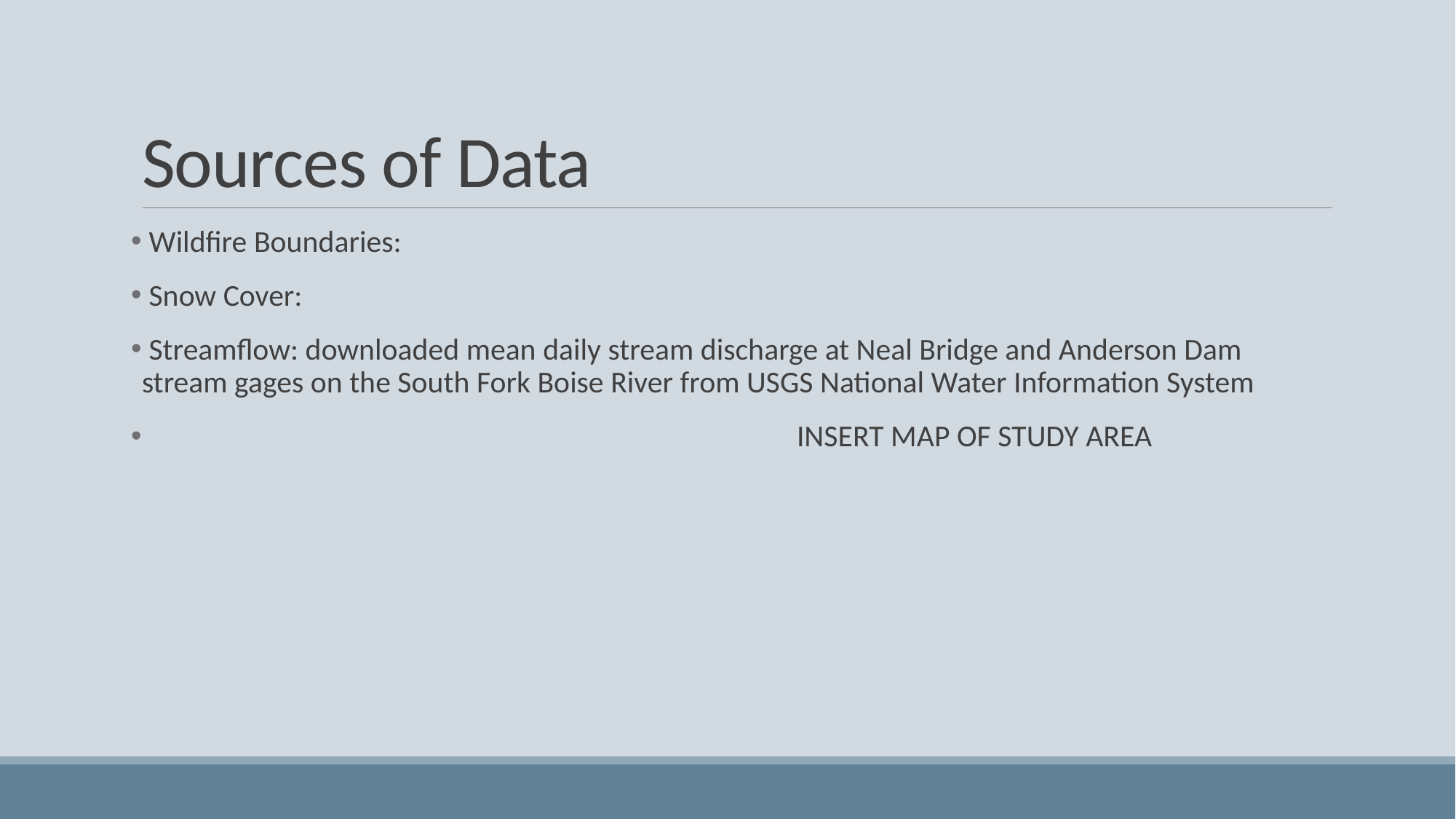

# Sources of Data
 Wildfire Boundaries:
 Snow Cover:
 Streamflow: downloaded mean daily stream discharge at Neal Bridge and Anderson Dam stream gages on the South Fork Boise River from USGS National Water Information System
						INSERT MAP OF STUDY AREA